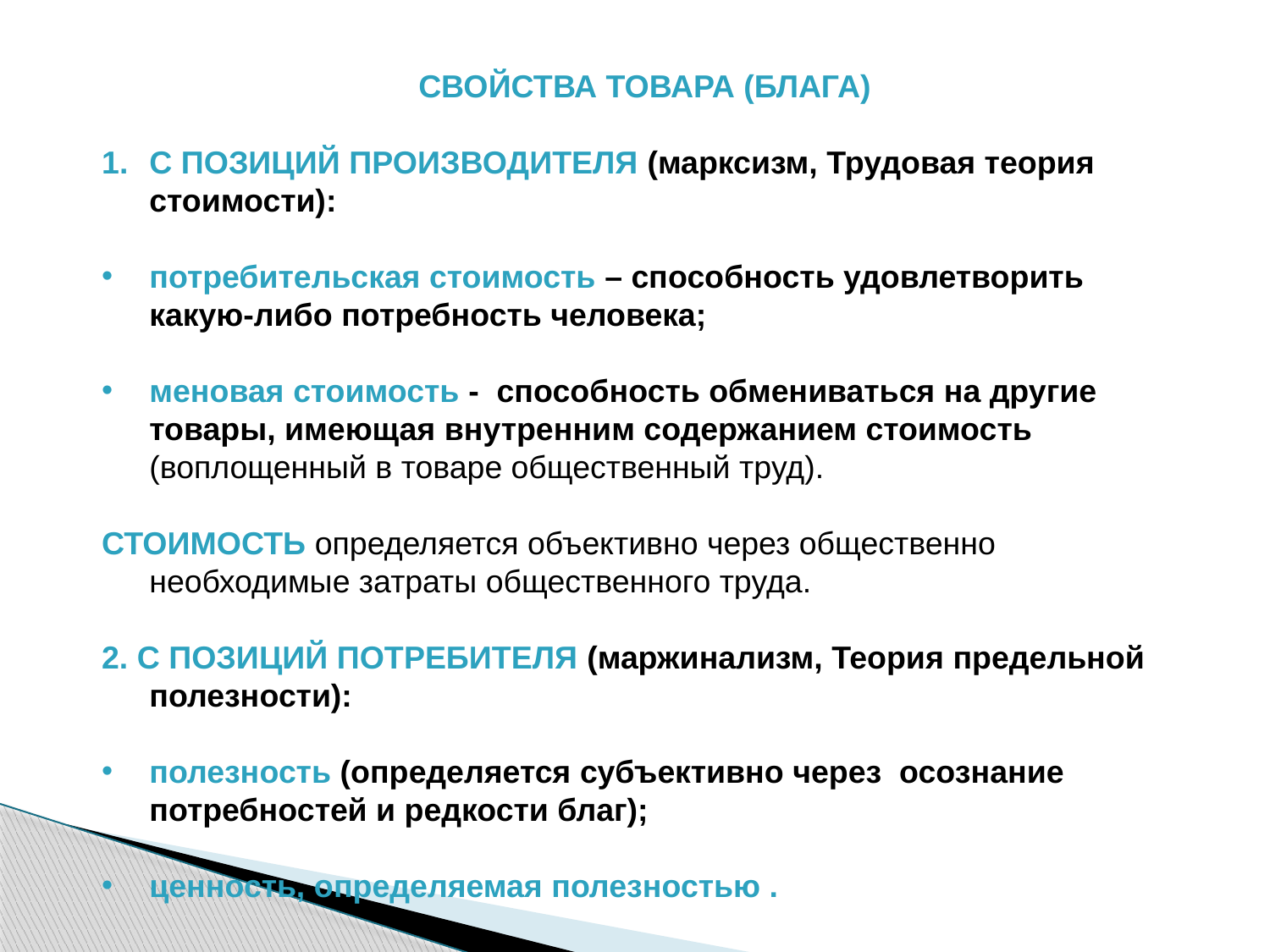

СвойСтвА товара (блага)

С позиций производителя (марксизм, Трудовая теория стоимости):

потребительская стоимость – способность удовлетворить какую-либо потребность человека;

меновая стоимость -  способность обмениваться на другие товары, имеющая внутренним содержанием стоимость (воплощенный в товаре общественный труд).

СТОИМОСТЬ определяется объективно через общественно необходимые затраты общественного труда.

2. С ПОЗИЦИЙ ПОТРЕБИТЕЛЯ (маржинализм, Теория предельной полезности):

полезность (определяется субъективно через  осознание потребностей и редкости благ);

ценность, определяемая полезностью .